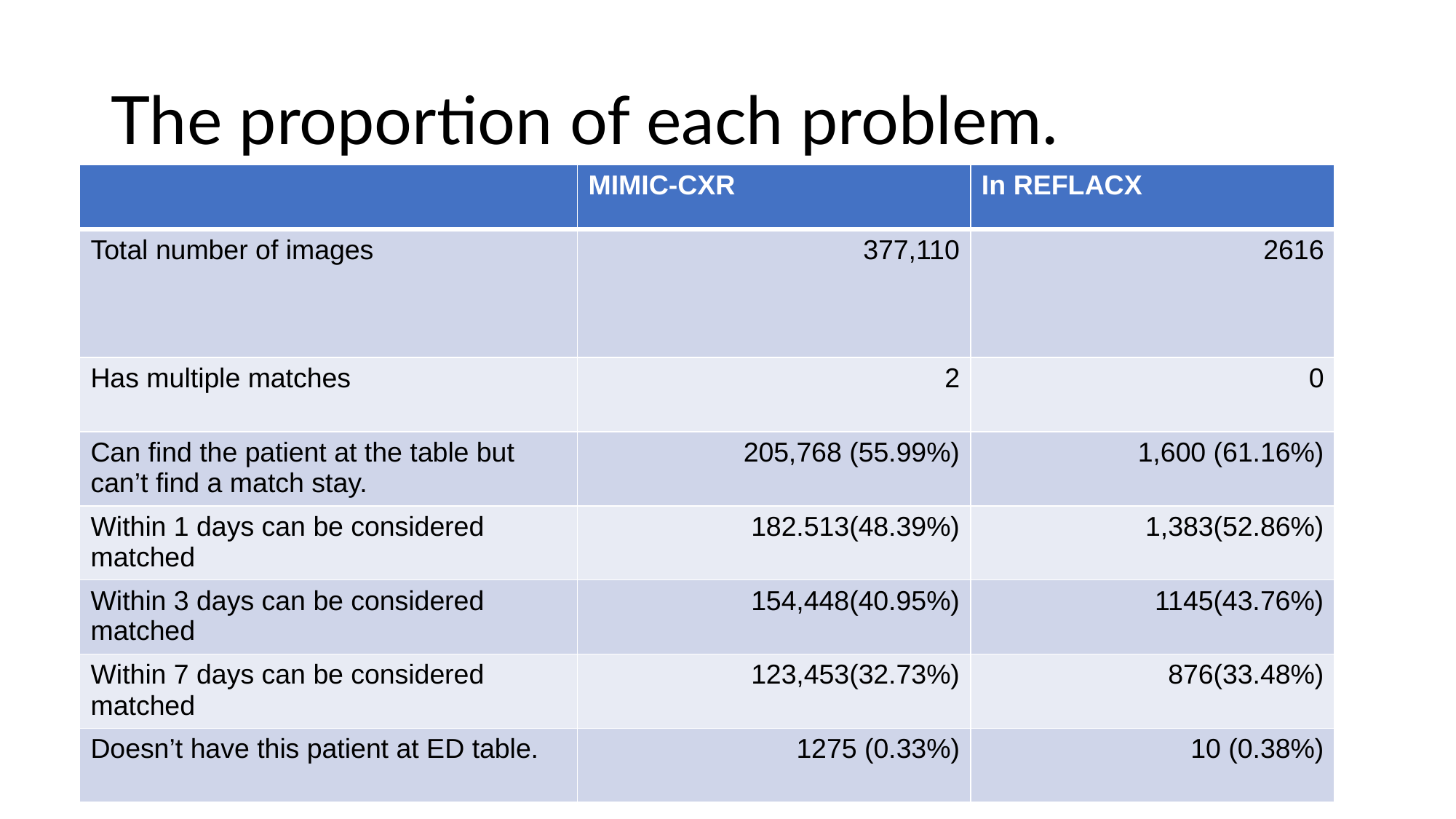

# The proportion of each problem.
|  | MIMIC-CXR | In REFLACX |
| --- | --- | --- |
| Total number of images | 377,110 | 2616 |
| Has multiple matches | 2 | 0 |
| Can find the patient at the table but can’t find a match stay. | 205,768 (55.99%) | 1,600 (61.16%) |
| Within 1 days can be considered matched | 182.513(48.39%) | 1,383(52.86%) |
| Within 3 days can be considered matched | 154,448(40.95%) | 1145(43.76%) |
| Within 7 days can be considered matched | 123,453(32.73%) | 876(33.48%) |
| Doesn’t have this patient at ED table. | 1275 (0.33%) | 10 (0.38%) |